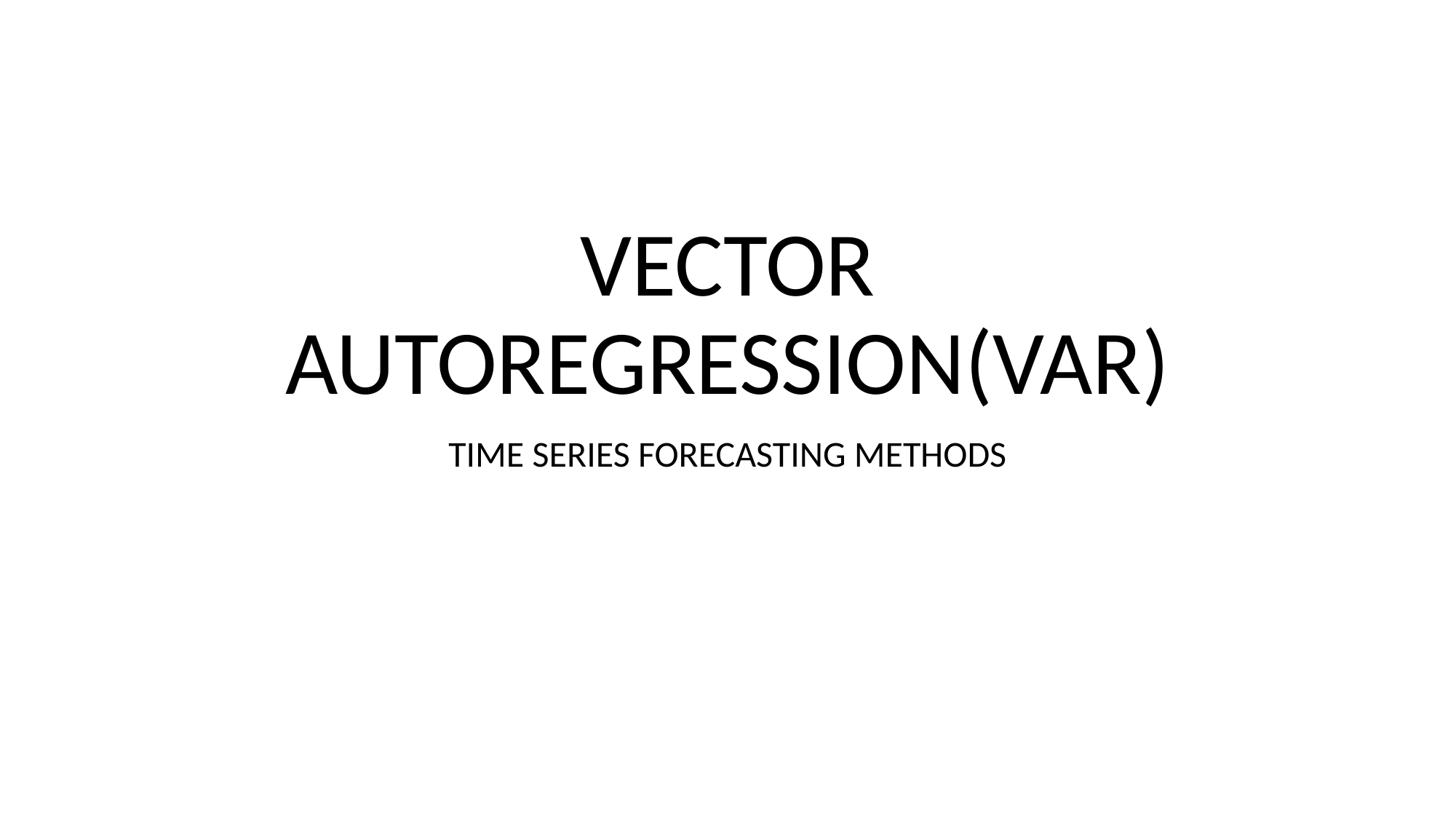

# VECTOR AUTOREGRESSION(VAR)
TIME SERIES FORECASTING METHODS